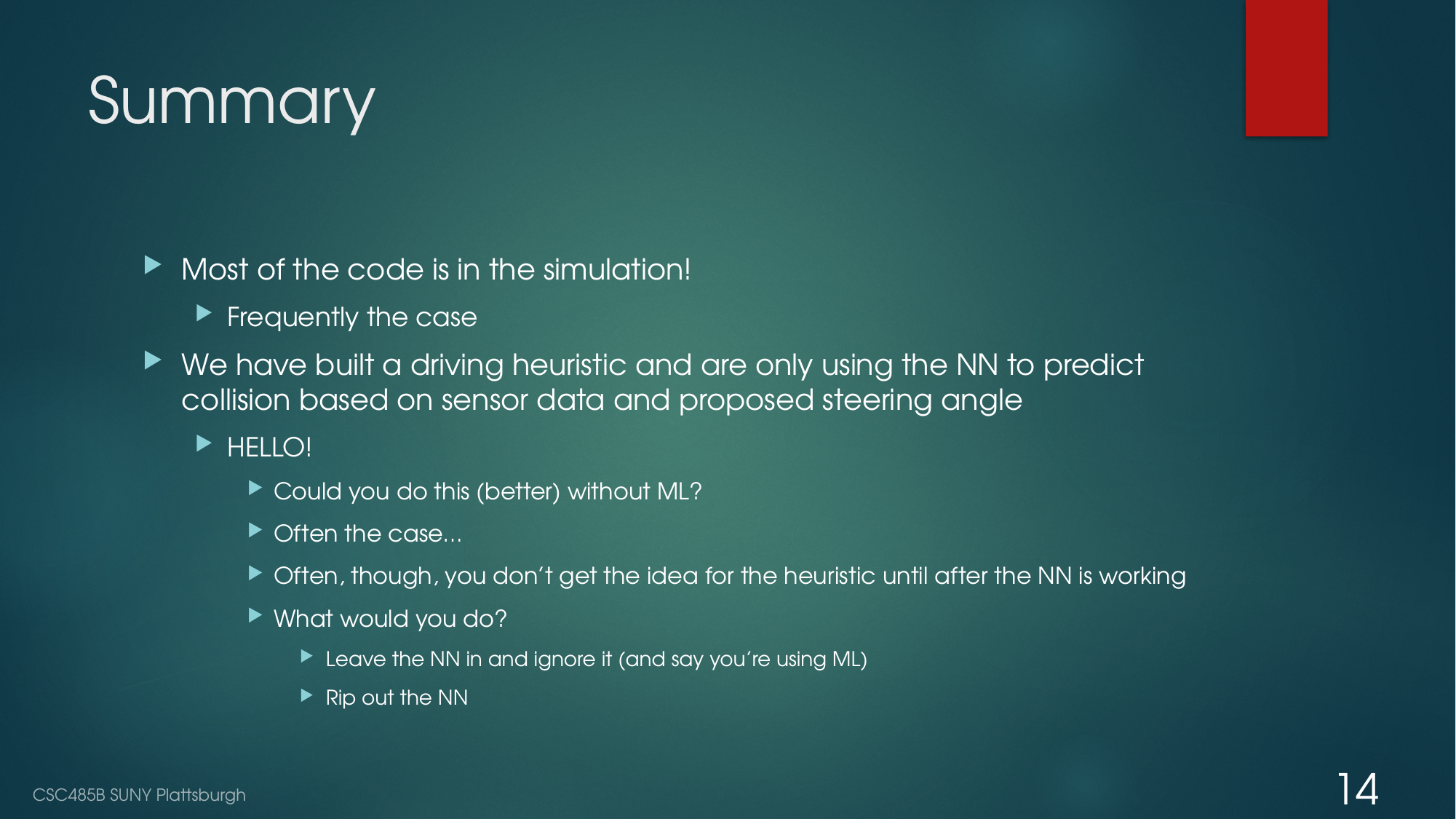

# Summary
Most of the code is in the simulation!
Frequently the case
We have built a driving heuristic and are only using the NN to predict collision based on sensor data and proposed steering angle
HELLO!
Could you do this (better) without ML?
Often the case…
Often, though, you don’t get the idea for the heuristic until after the NN is working
What would you do?
Leave the NN in and ignore it (and say you’re using ML)
Rip out the NN
14
CSC485B SUNY Plattsburgh